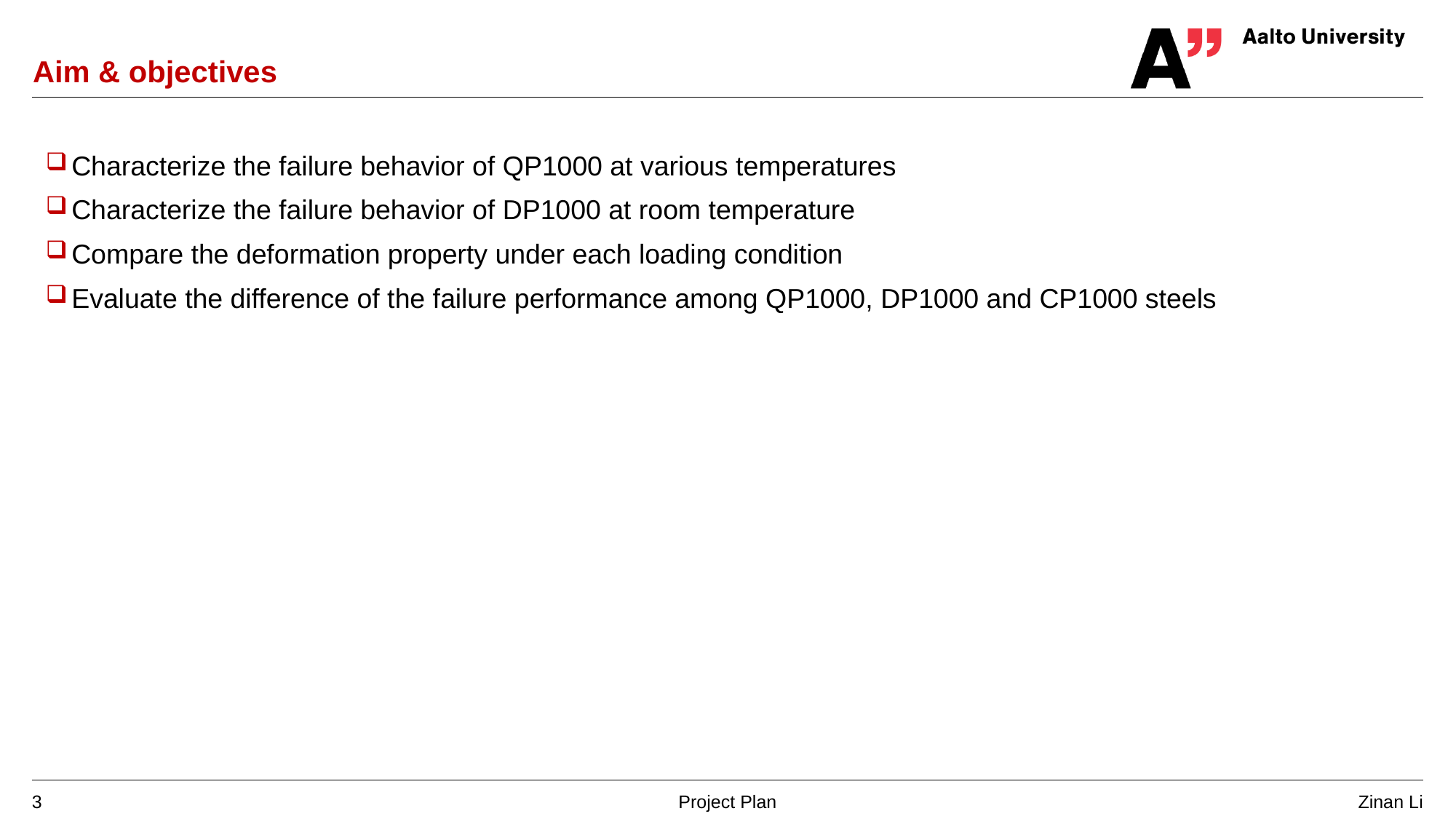

# Aim & objectives
Characterize the failure behavior of QP1000 at various temperatures
Characterize the failure behavior of DP1000 at room temperature
Compare the deformation property under each loading condition
Evaluate the difference of the failure performance among QP1000, DP1000 and CP1000 steels